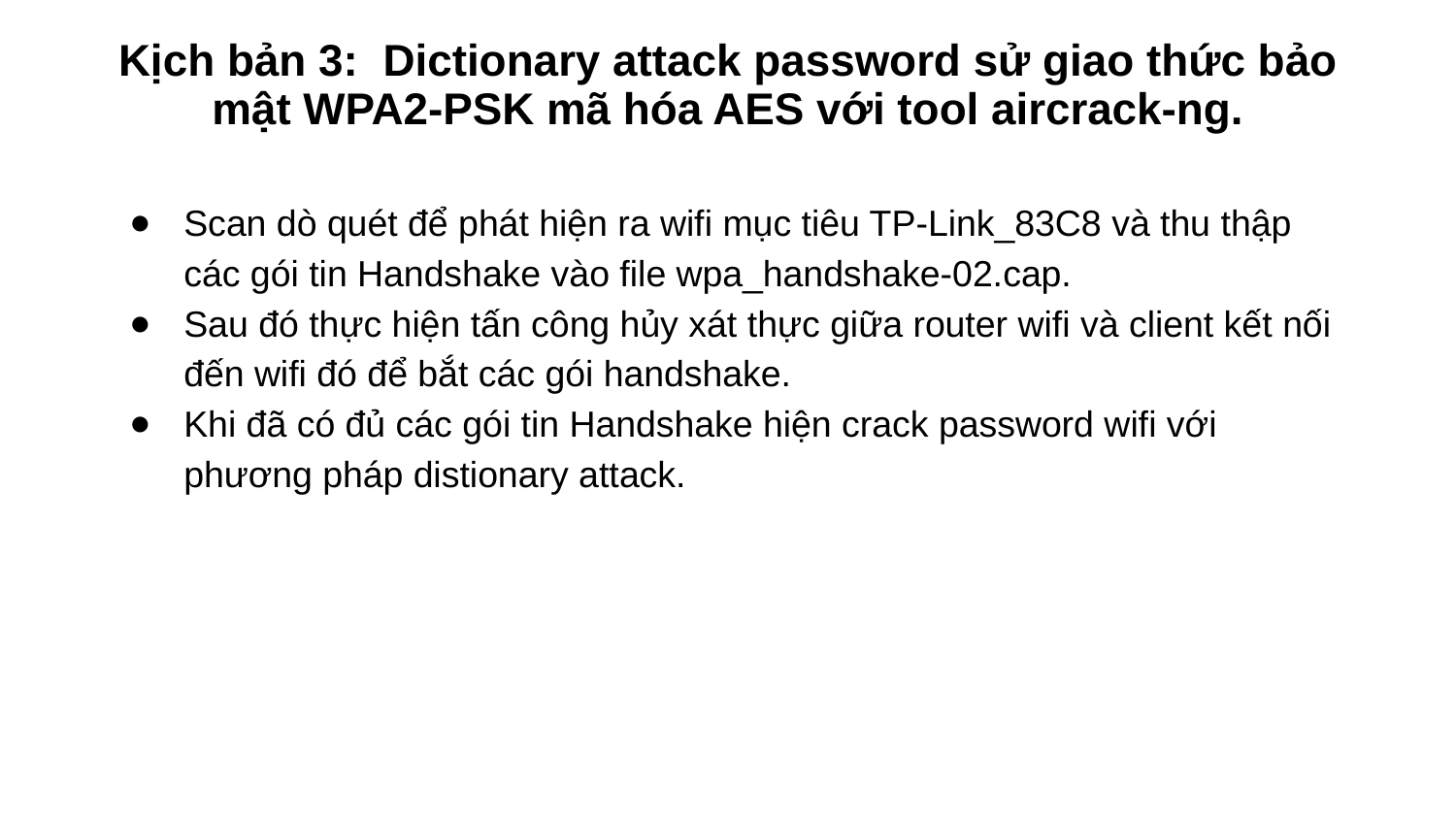

# Kịch bản 3:  Dictionary attack password sử giao thức bảo mật WPA2-PSK mã hóa AES với tool aircrack-ng.

Scan dò quét để phát hiện ra wifi mục tiêu TP-Link_83C8 và thu thập các gói tin Handshake vào file wpa_handshake-02.cap.
Sau đó thực hiện tấn công hủy xát thực giữa router wifi và client kết nối đến wifi đó để bắt các gói handshake.
Khi đã có đủ các gói tin Handshake hiện crack password wifi với phương pháp distionary attack.